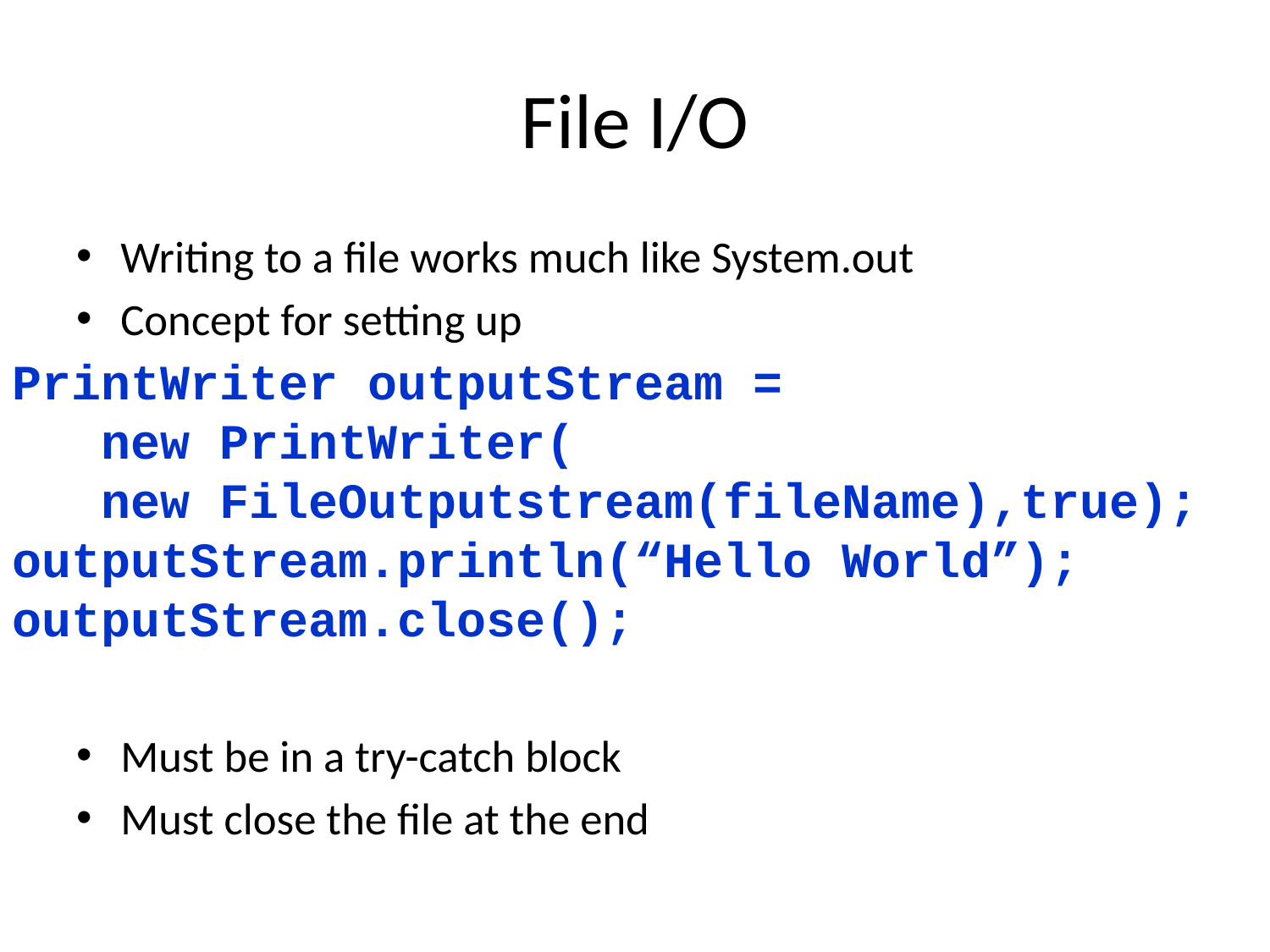

# File I/O
Writing to a file works much like System.out
Concept for setting up

Must be in a try-catch block
Must close the file at the end
PrintWriter outputStream =
   new PrintWriter(
   new FileOutputstream(fileName),true);
outputStream.println(“Hello World”);
outputStream.close();